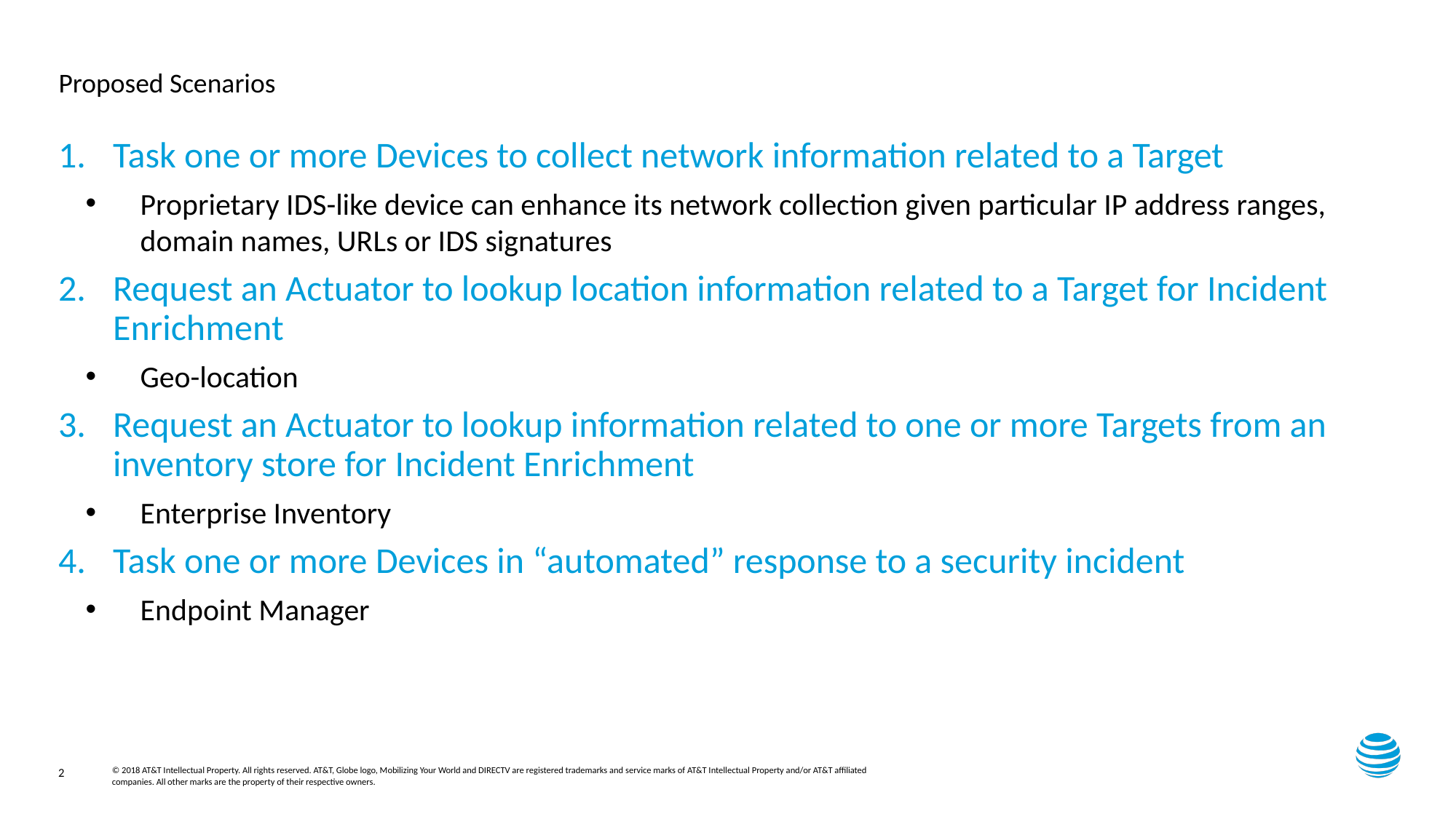

# Proposed Scenarios
Task one or more Devices to collect network information related to a Target
Proprietary IDS-like device can enhance its network collection given particular IP address ranges, domain names, URLs or IDS signatures
Request an Actuator to lookup location information related to a Target for Incident Enrichment
Geo-location
Request an Actuator to lookup information related to one or more Targets from an inventory store for Incident Enrichment
Enterprise Inventory
Task one or more Devices in “automated” response to a security incident
Endpoint Manager

2